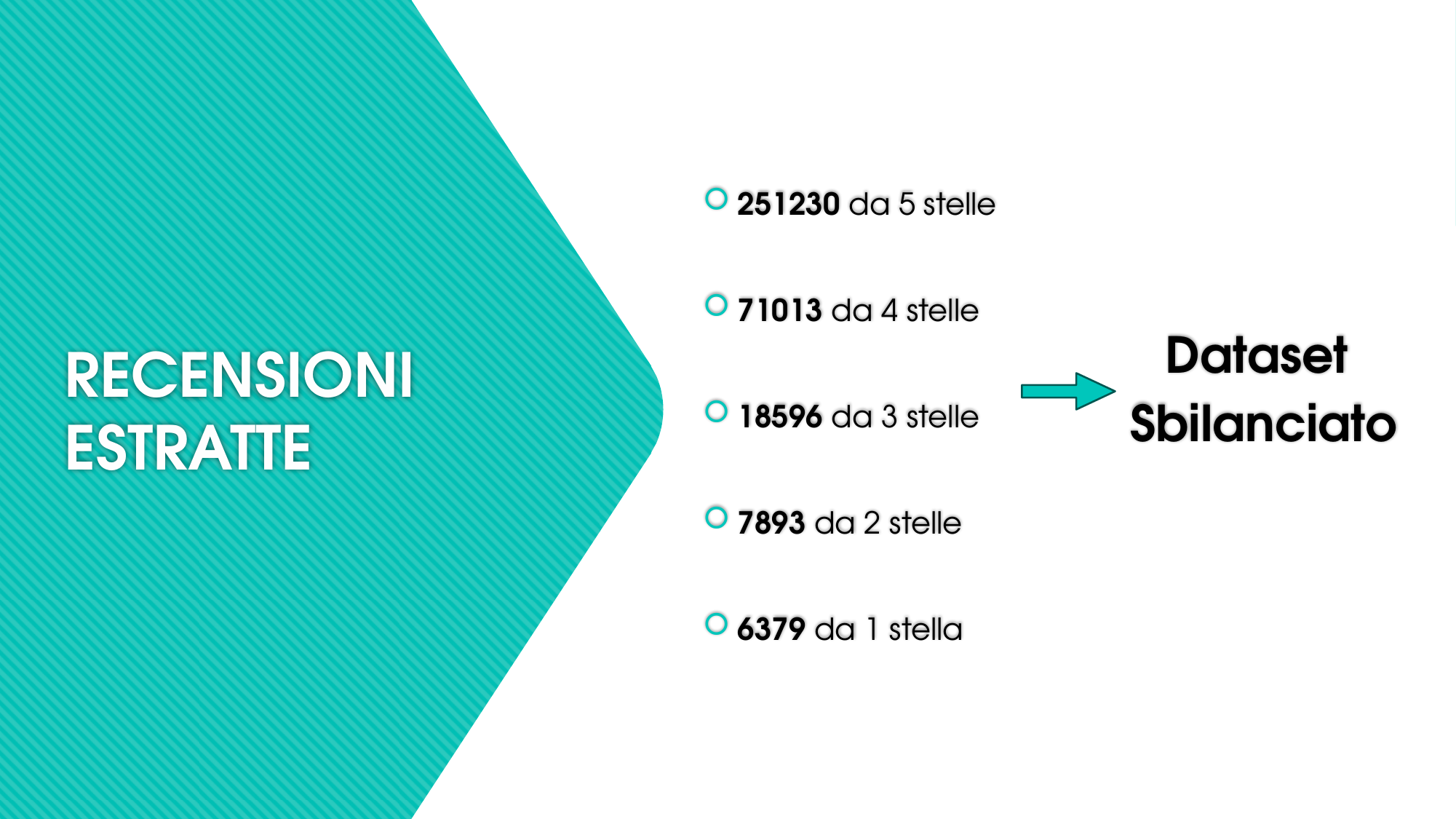

251230 da 5 stelle
71013 da 4 stelle
18596 da 3 stelle
7893 da 2 stelle
6379 da 1 stella
# RECENSIONI ESTRATTE
Dataset
Sbilanciato